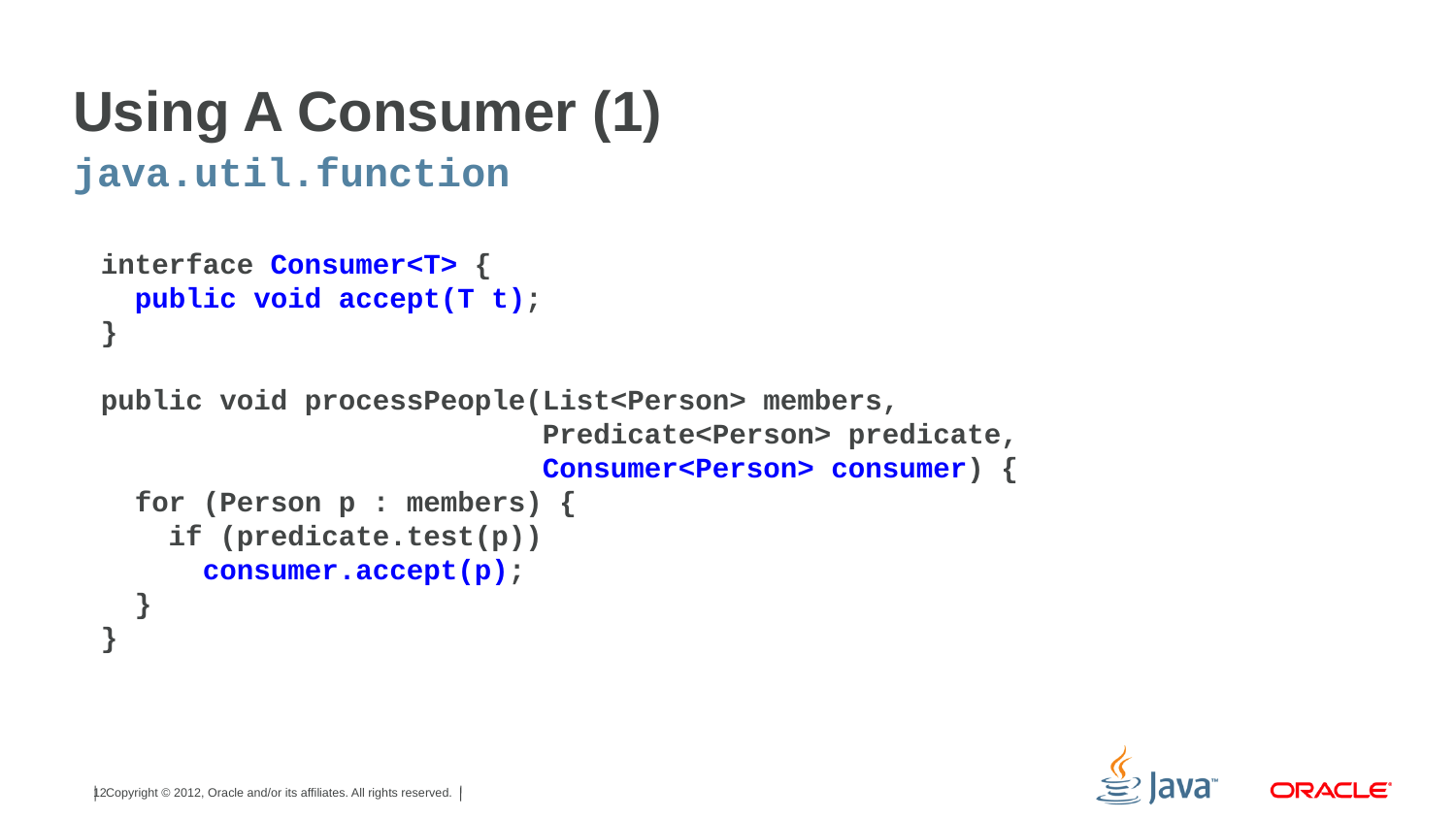

# Using A Consumer (1)
java.util.function
interface Consumer<T> {
  public void accept(T t);
}

public void processPeople(List<Person> members,
                          Predicate<Person> predicate,
                          Consumer<Person> consumer) {
  for (Person p : members) {
    if (predicate.test(p))
      consumer.accept(p);
  }
}